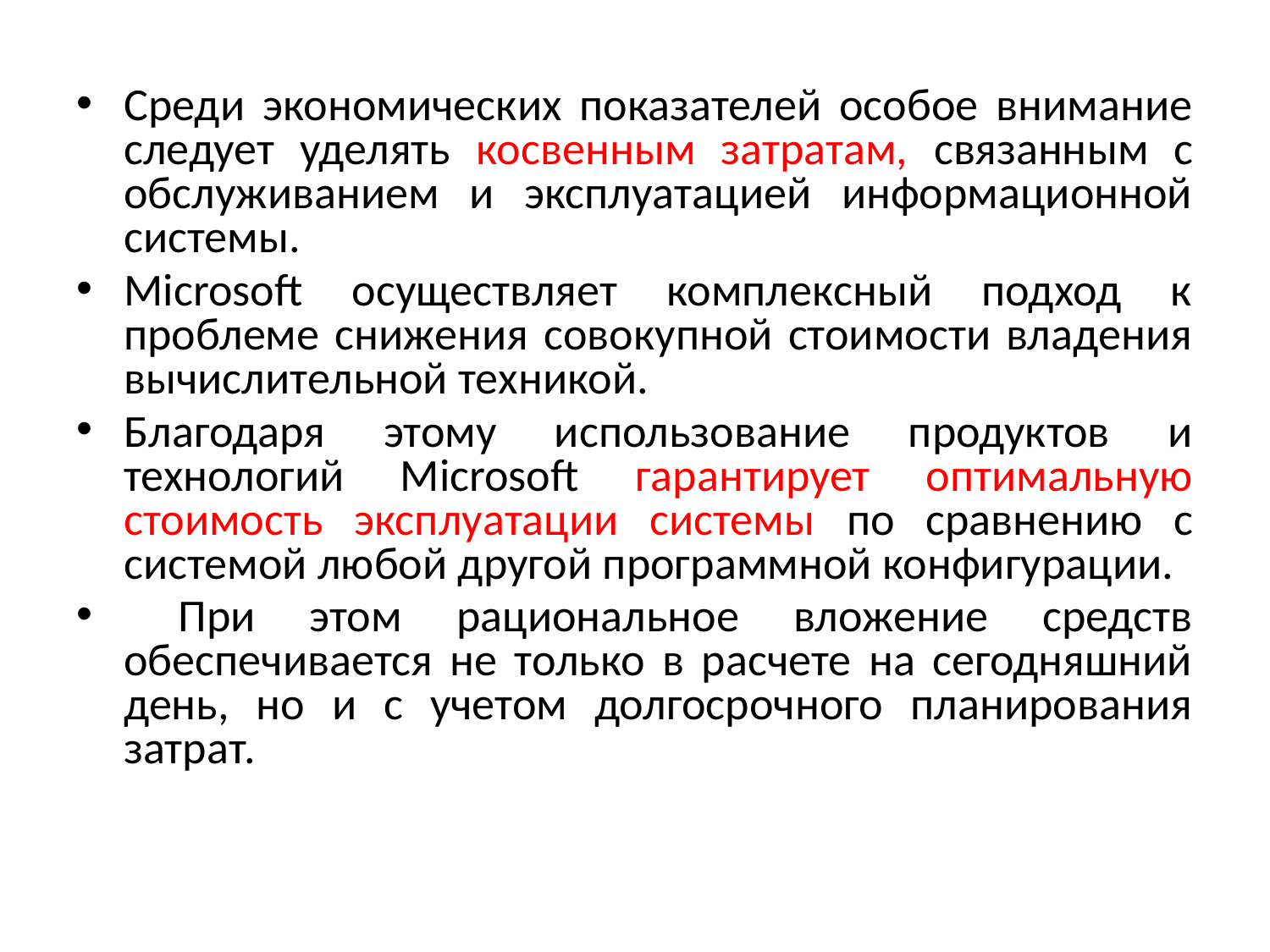

Среди экономических показателей особое внимание следует уделять косвенным затратам, связанным с обслуживанием и эксплуатацией информационной системы.
Microsoft осуществляет комплексный подход к проблеме снижения совокупной стоимости владения вычислительной техникой.
Благодаря этому использование продуктов и технологий Microsoft гарантирует оптимальную стоимость эксплуатации системы по сравнению с системой любой другой программной конфигурации.
 При этом рациональное вложение средств обеспечивается не только в расчете на сегодняшний день, но и с учетом долгосрочного планирования затрат.